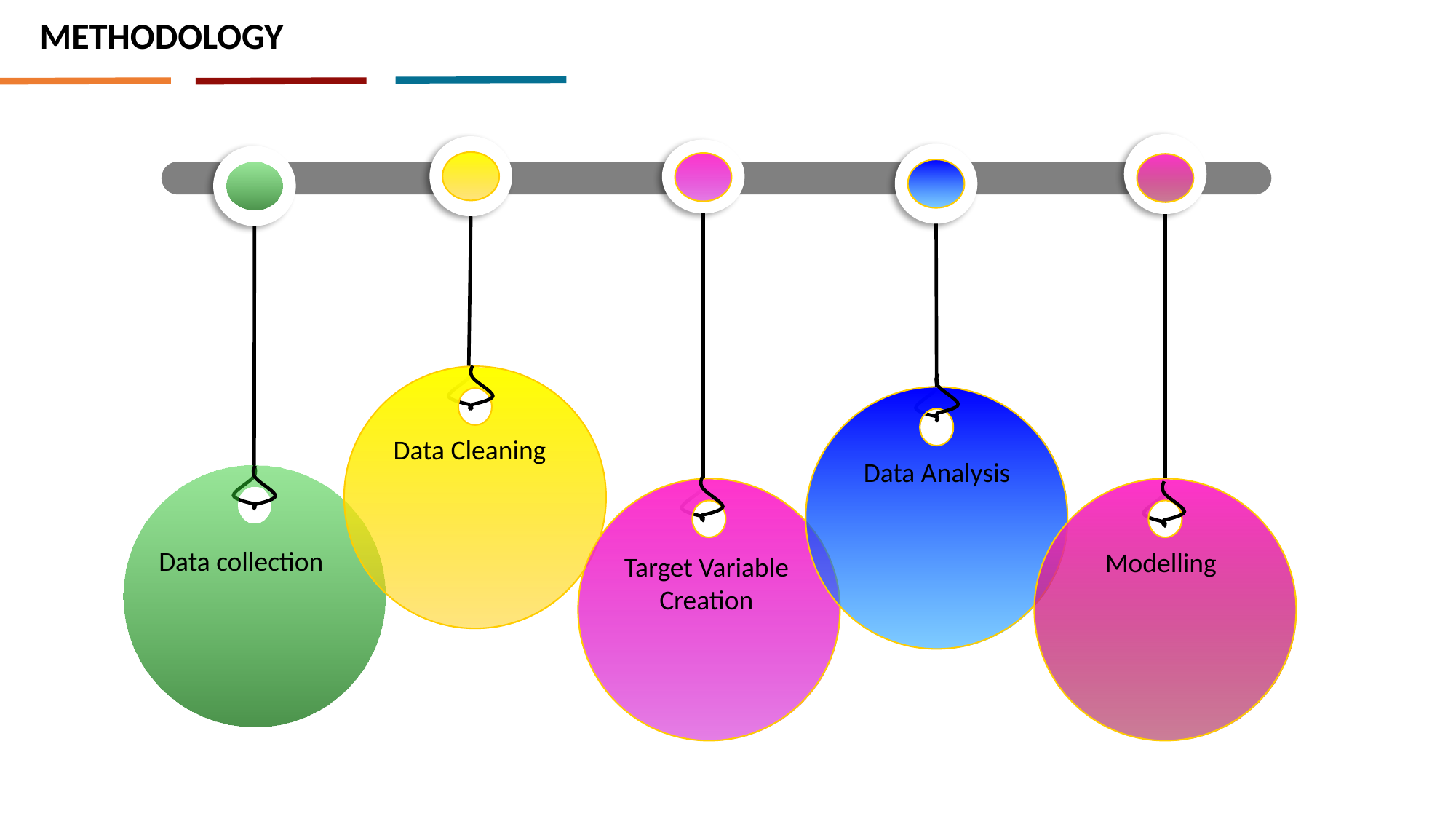

METHODOLOGY

Modelling

Data Cleaning

Target Variable Creation

Data Analysis

Data collection